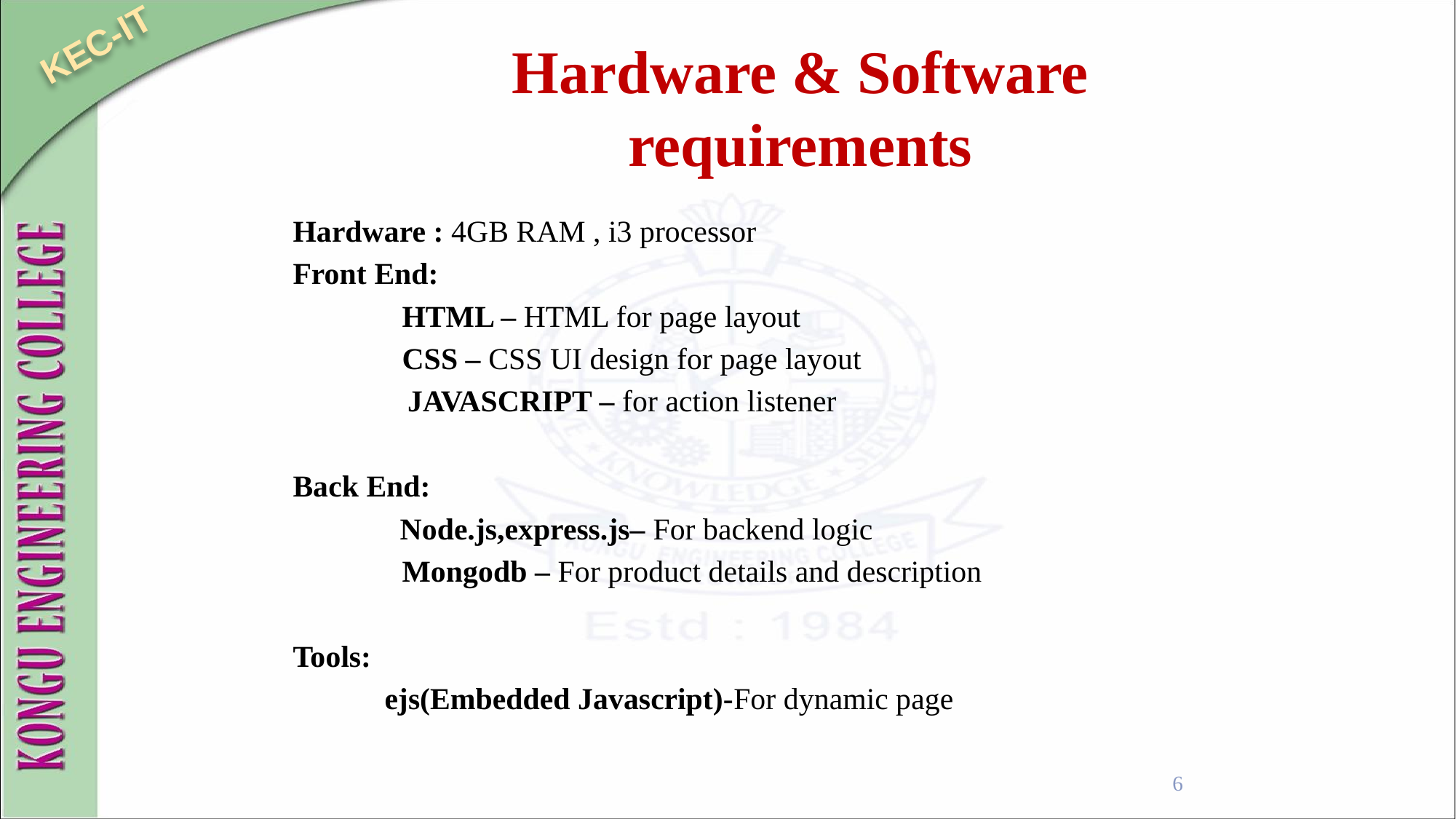

KEC-IT
Hardware & Software requirements

Hardware : 4GB RAM , i3 processor
Front End:
	HTML – HTML for page layout
	CSS – CSS UI design for page layout
               JAVASCRIPT – for action listener

Back End:
              Node.js,express.js– For backend logic
	Mongodb – For product details and description

Tools:
            ejs(Embedded Javascript)-For dynamic page

6